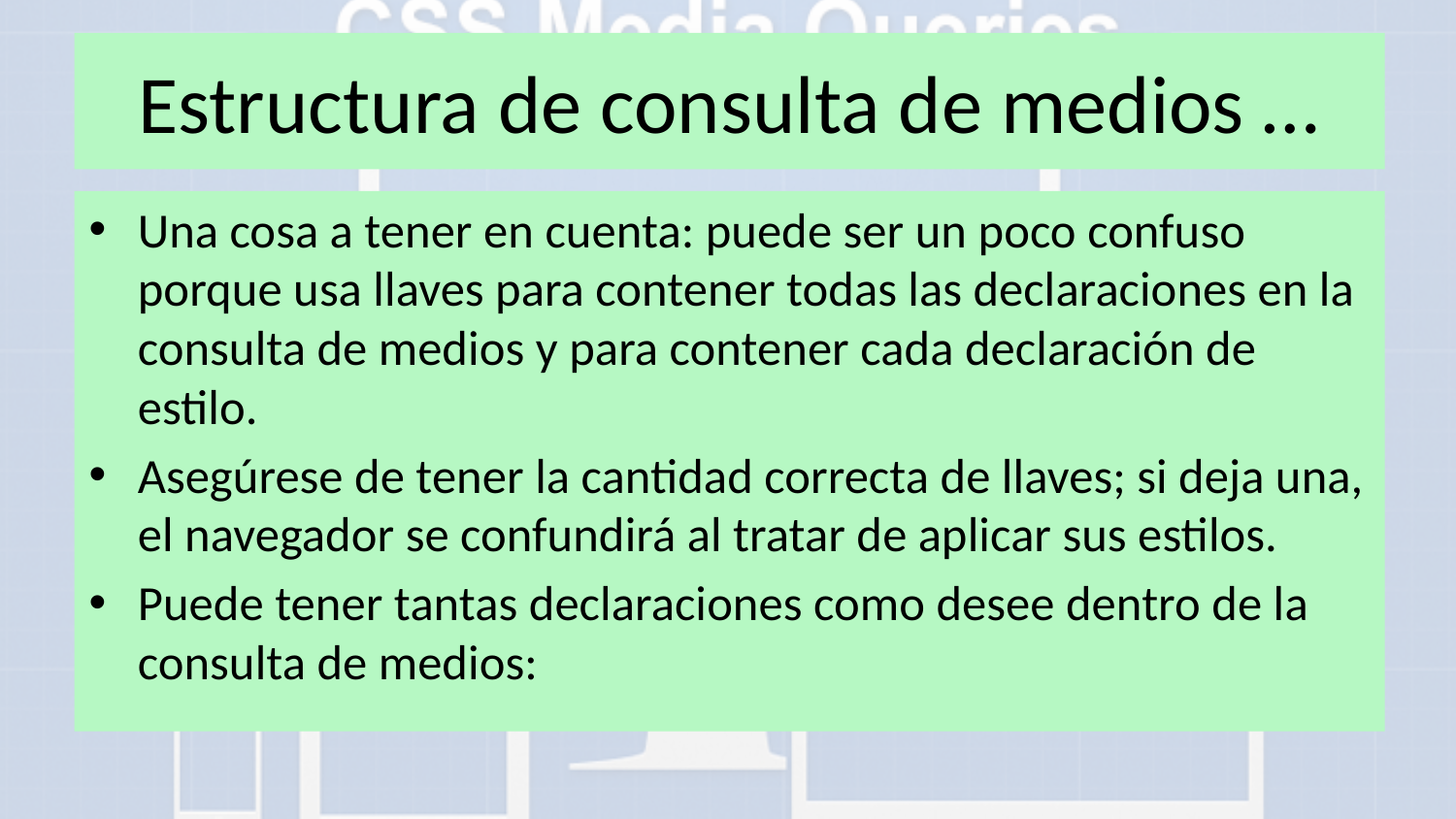

# Estructura de consulta de medios …
Una cosa a tener en cuenta: puede ser un poco confuso porque usa llaves para contener todas las declaraciones en la consulta de medios y para contener cada declaración de estilo.
Asegúrese de tener la cantidad correcta de llaves; si deja una, el navegador se confundirá al tratar de aplicar sus estilos.
Puede tener tantas declaraciones como desee dentro de la consulta de medios: